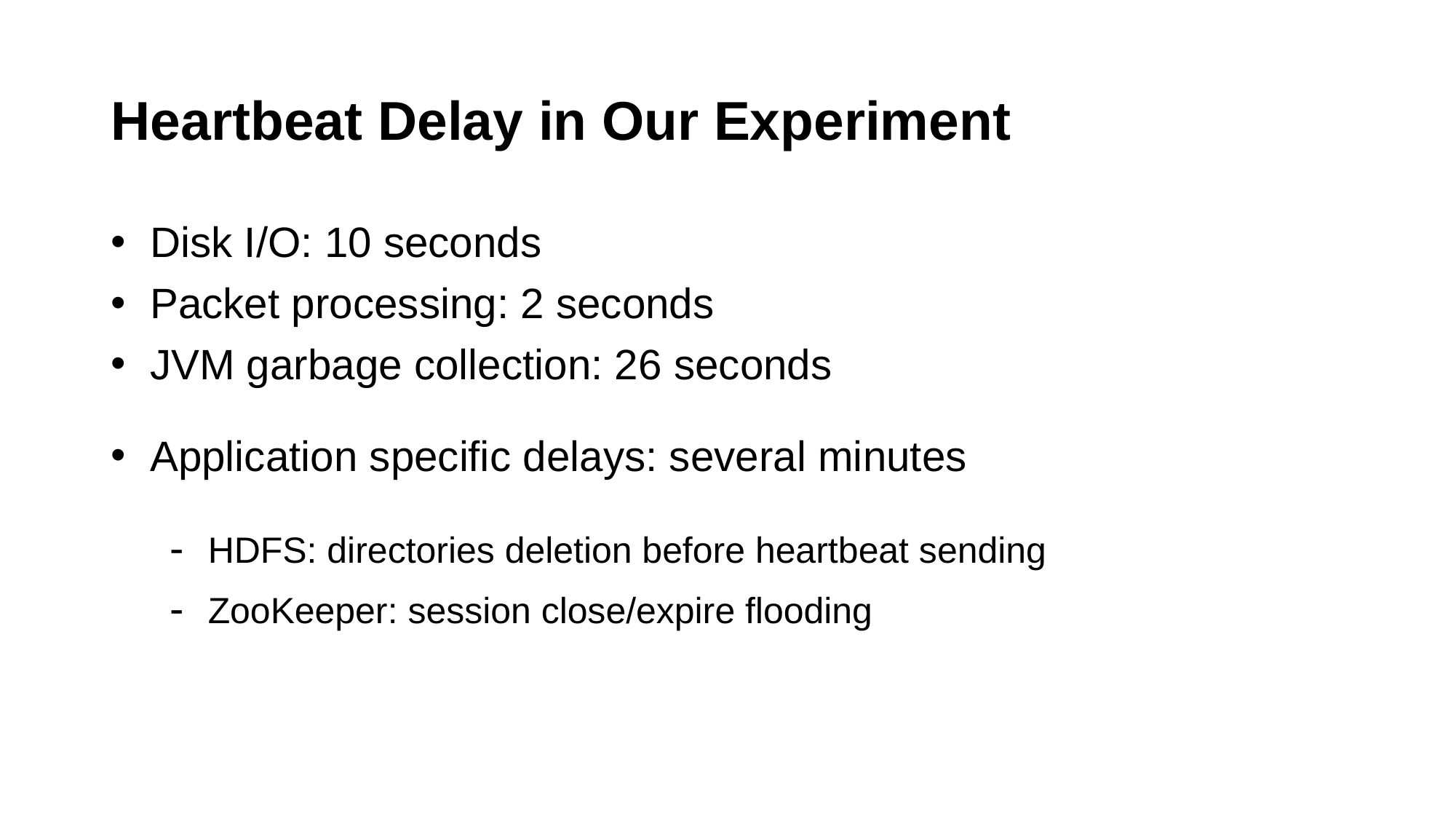

# Heartbeat Delay in Our Experiment
 Disk I/O: 10 seconds
 Packet processing: 2 seconds
 JVM garbage collection: 26 seconds
 Application speciﬁc delays: several minutes
     -  HDFS: directories deletion before heartbeat sending
     -  ZooKeeper: session close/expire ﬂooding